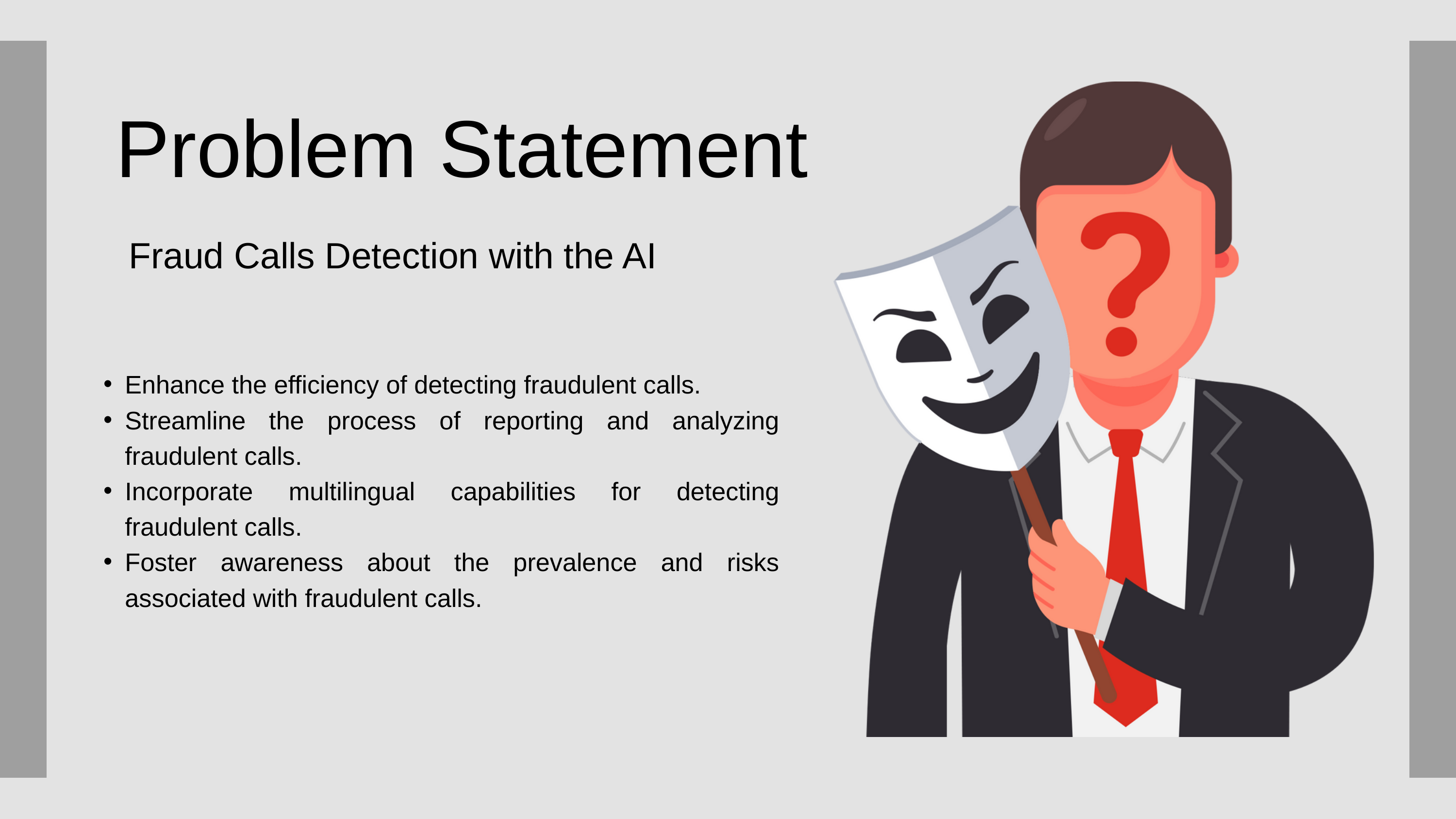

Problem Statement

Fraud Calls Detection with the AI
Enhance the efficiency of detecting fraudulent calls.
Streamline the process of reporting and analyzing fraudulent calls.
Incorporate multilingual capabilities for detecting fraudulent calls.
Foster awareness about the prevalence and risks associated with fraudulent calls.